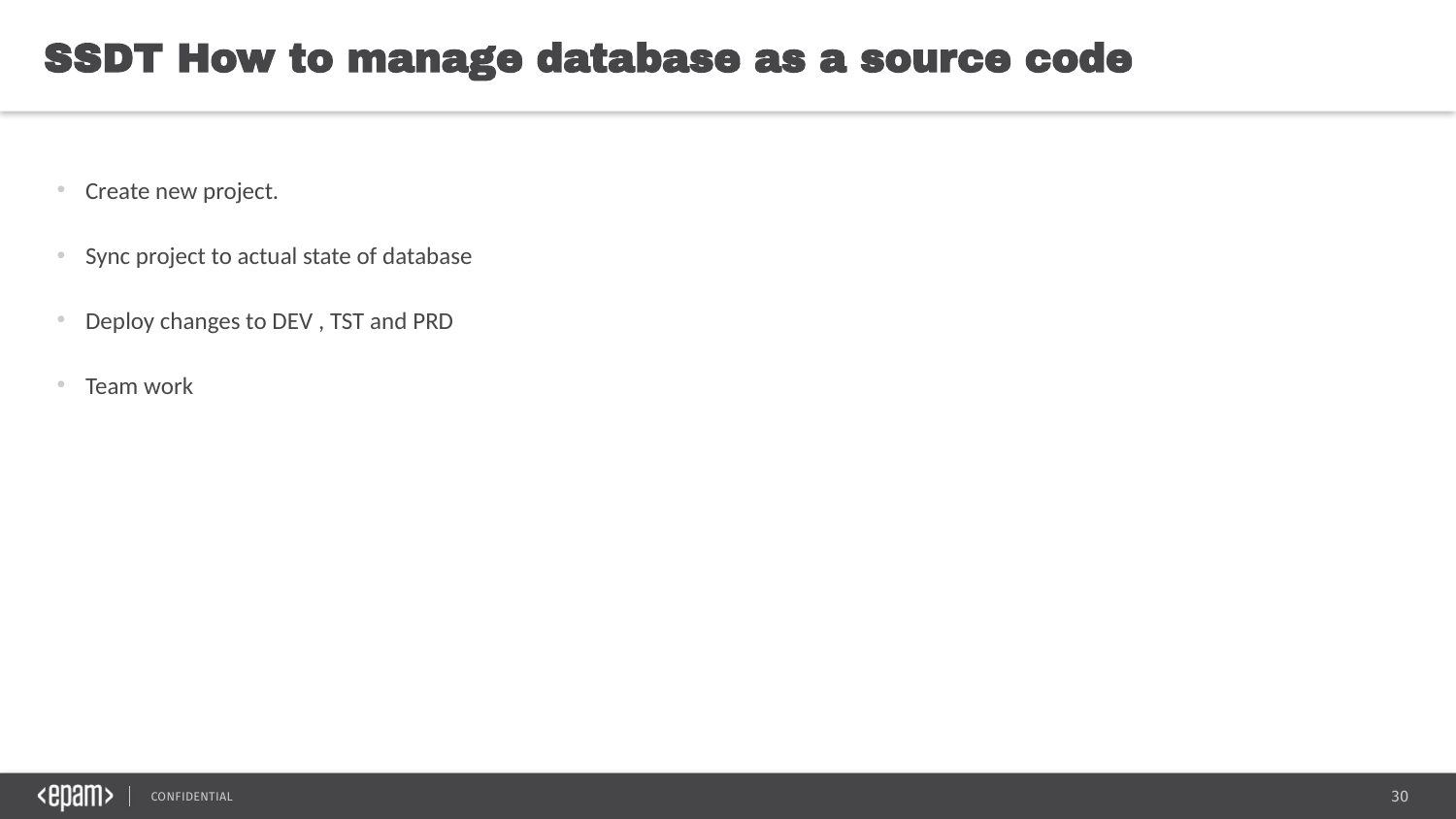

SSDT How to manage database as a source code
Create new project.
Sync project to actual state of database
Deploy changes to DEV , TST and PRD
Team work